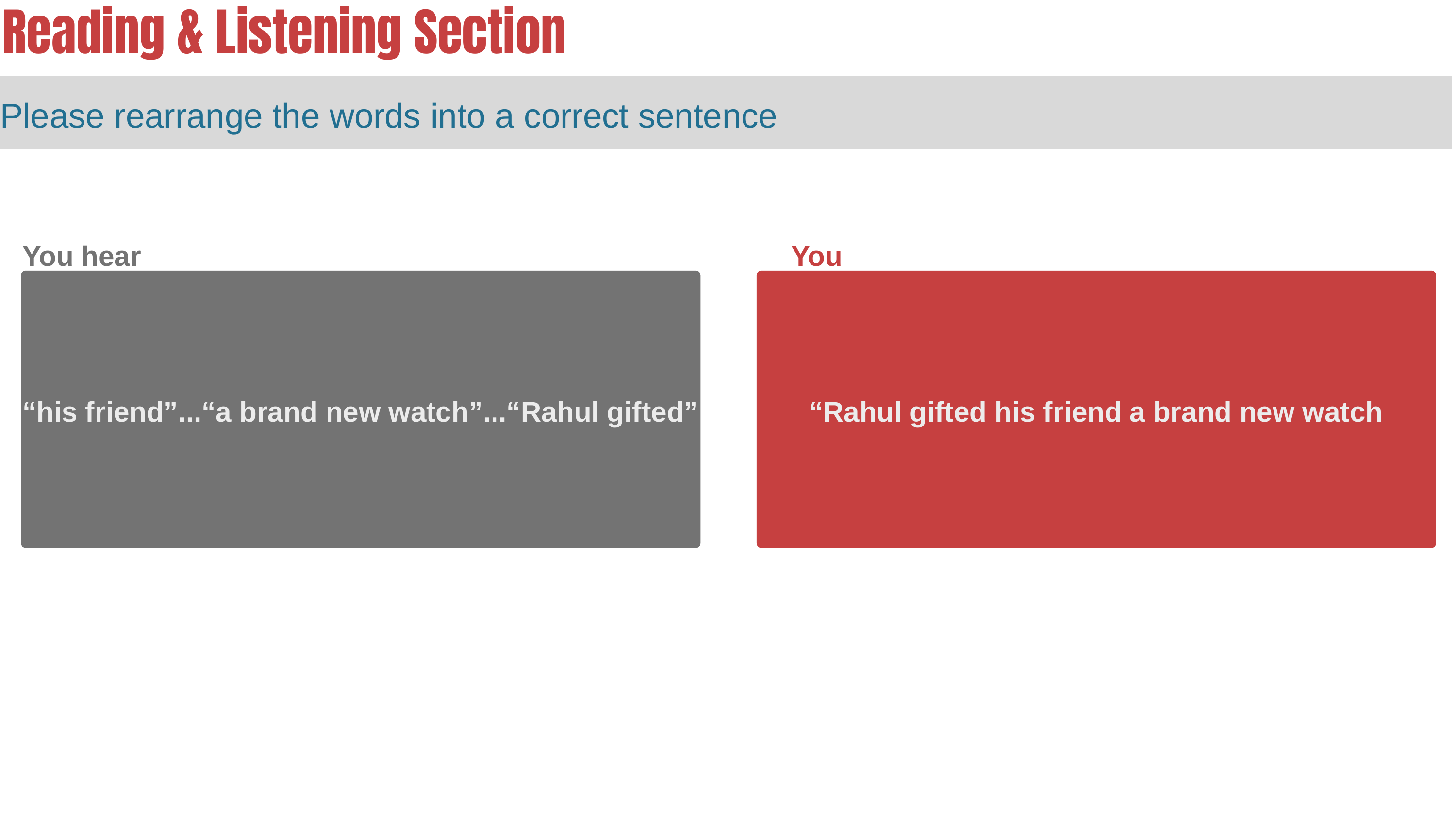

Reading & Listening Section

Please rearrange the words into a correct sentence
You hear
You say

“his friend”...“a brand new watch”...“Rahul gifted”
“Rahul gifted his friend a brand new watch